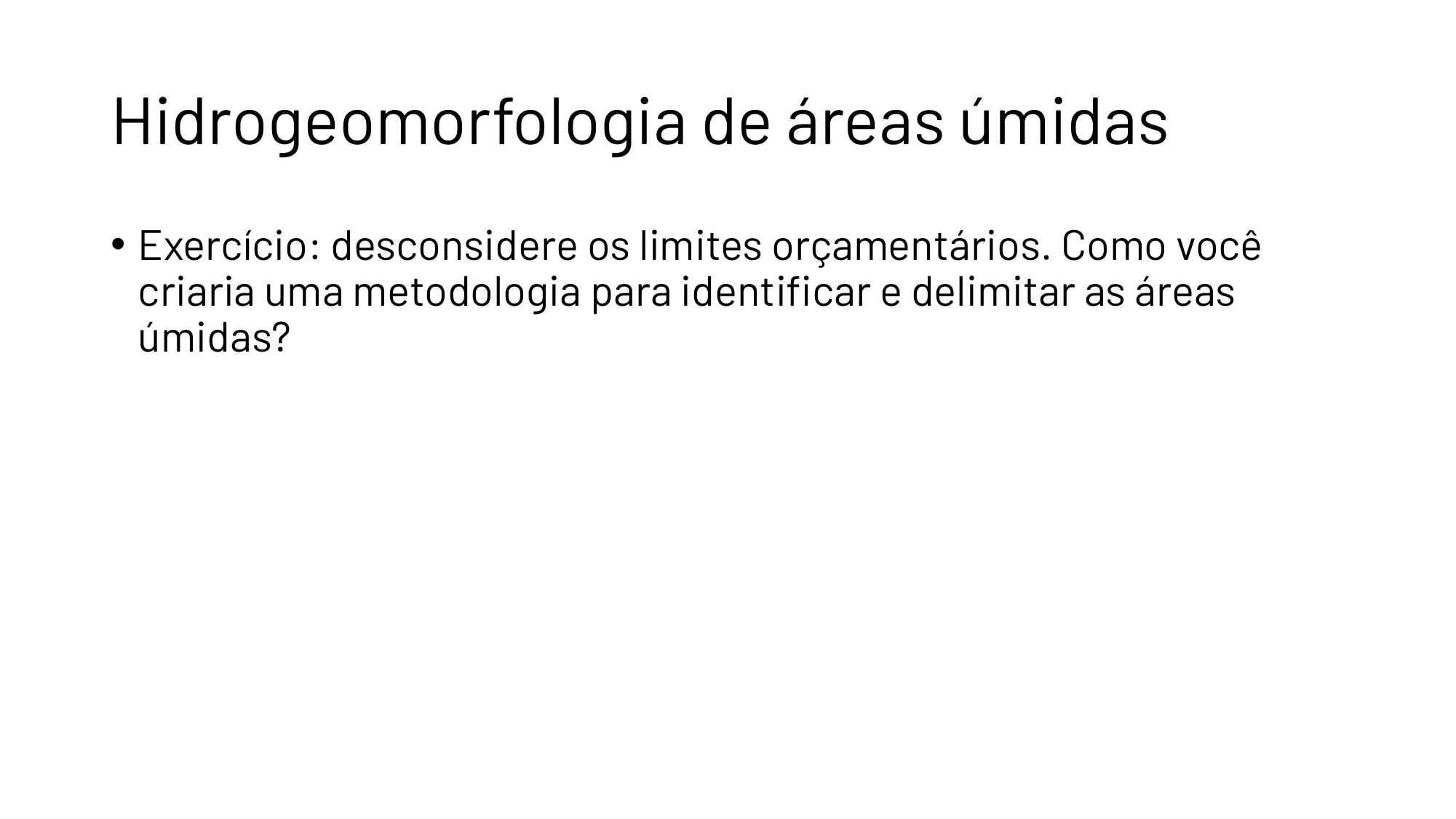

# Hidrogeomorfologia de áreas úmidas
Exercício: desconsidere os limites orçamentários. Como você criaria uma metodologia para identificar e delimitar as áreas úmidas?